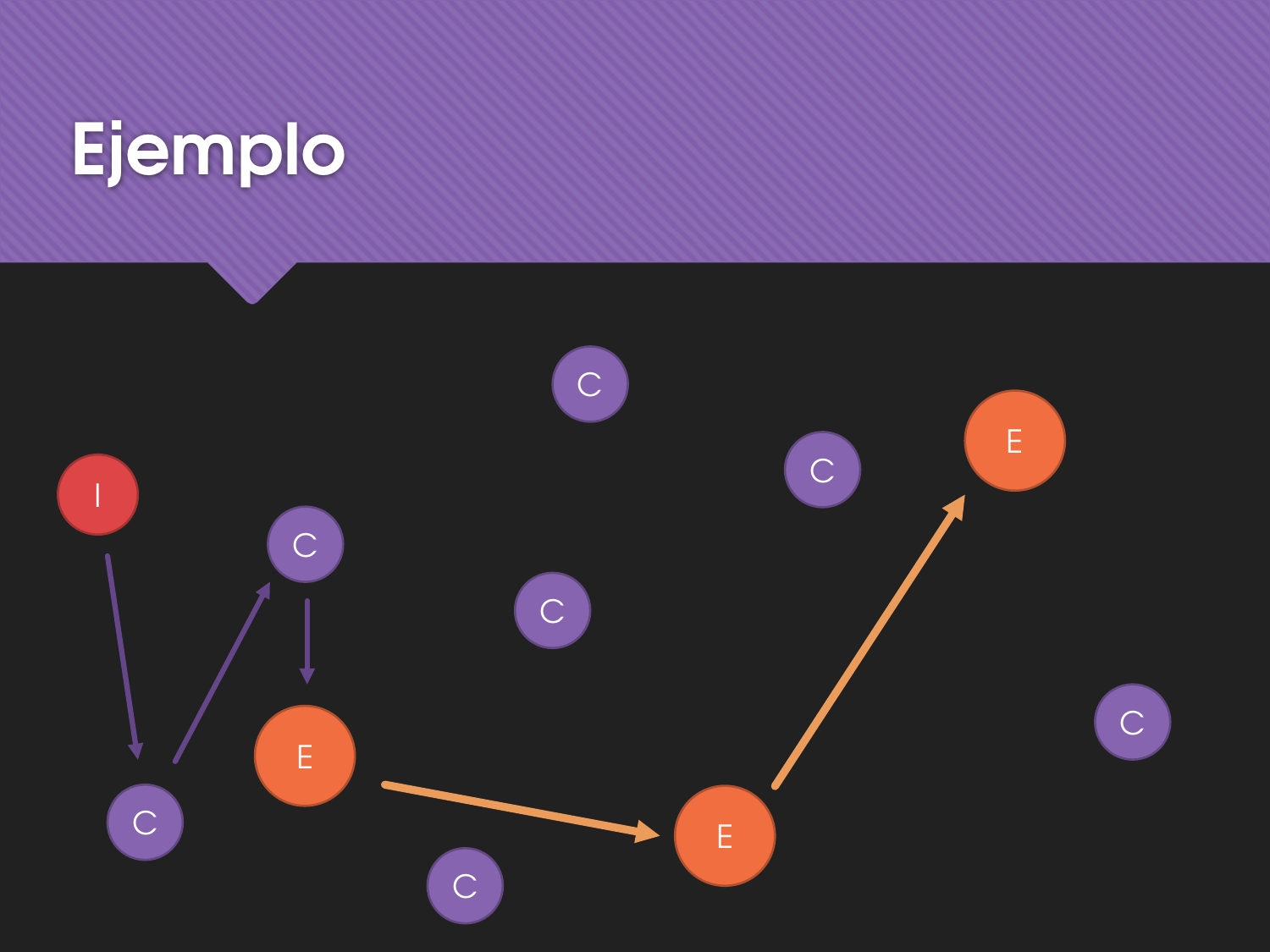

# Ejemplo
C
E
C
I
C
C
C
E
C
E
C